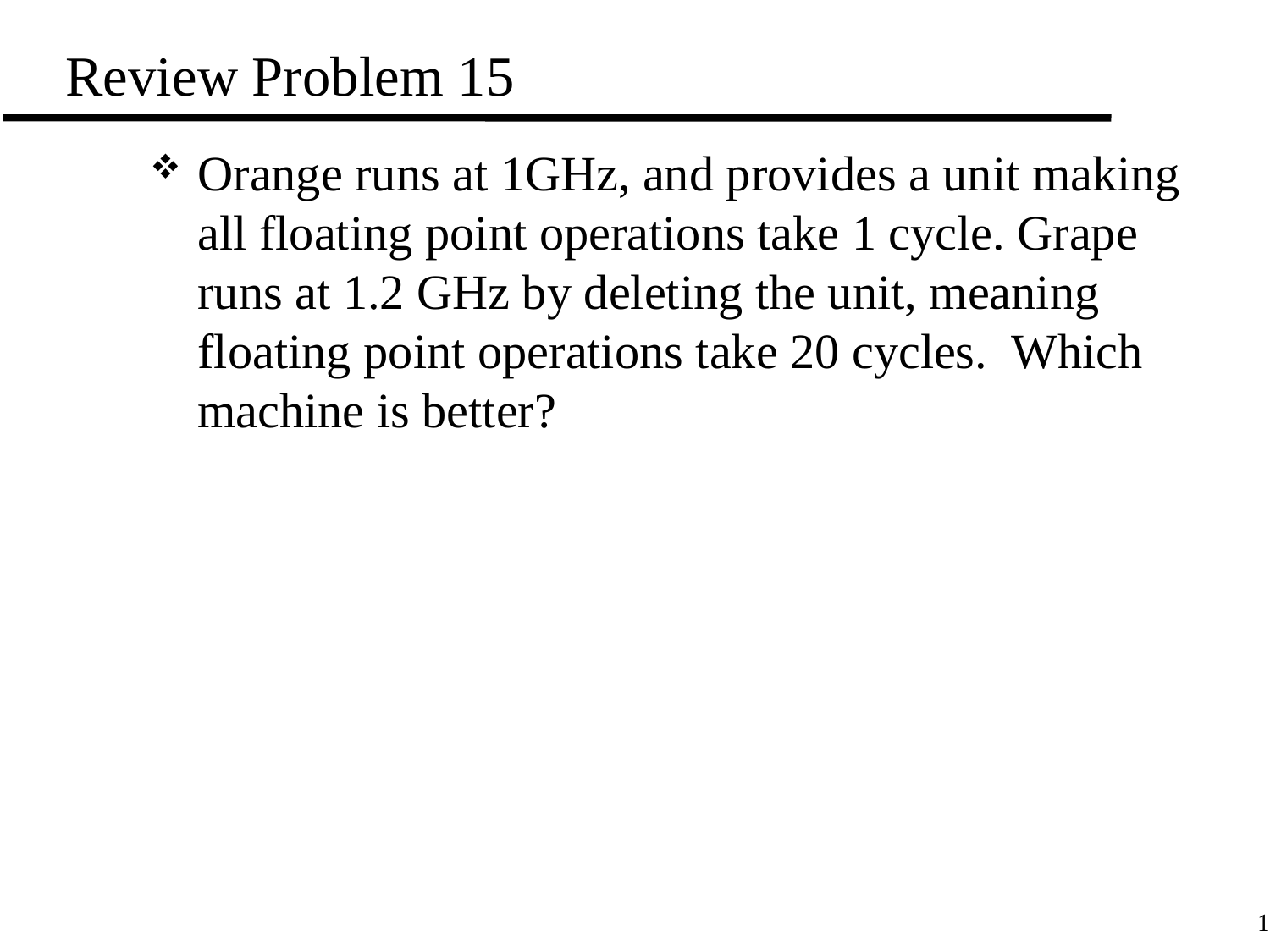

# Review Problem 15
Orange runs at 1GHz, and provides a unit making all floating point operations take 1 cycle. Grape runs at 1.2 GHz by deleting the unit, meaning floating point operations take 20 cycles.  Which machine is better?